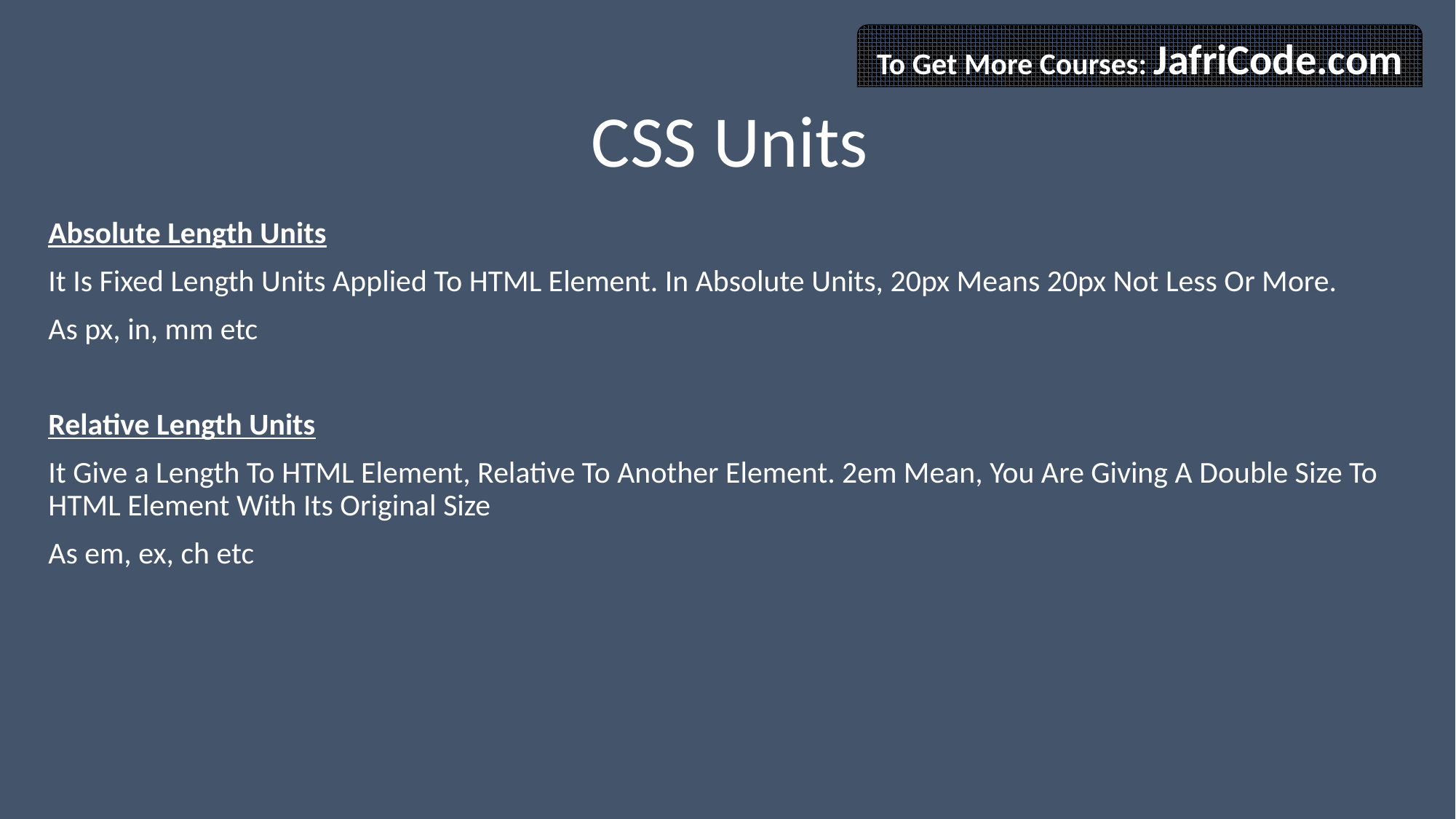

To Get More Courses: JafriCode.com
# CSS Units
Absolute Length Units
It Is Fixed Length Units Applied To HTML Element. In Absolute Units, 20px Means 20px Not Less Or More.
As px, in, mm etc

Relative Length Units
It Give a Length To HTML Element, Relative To Another Element. 2em Mean, You Are Giving A Double Size To HTML Element With Its Original Size
As em, ex, ch etc